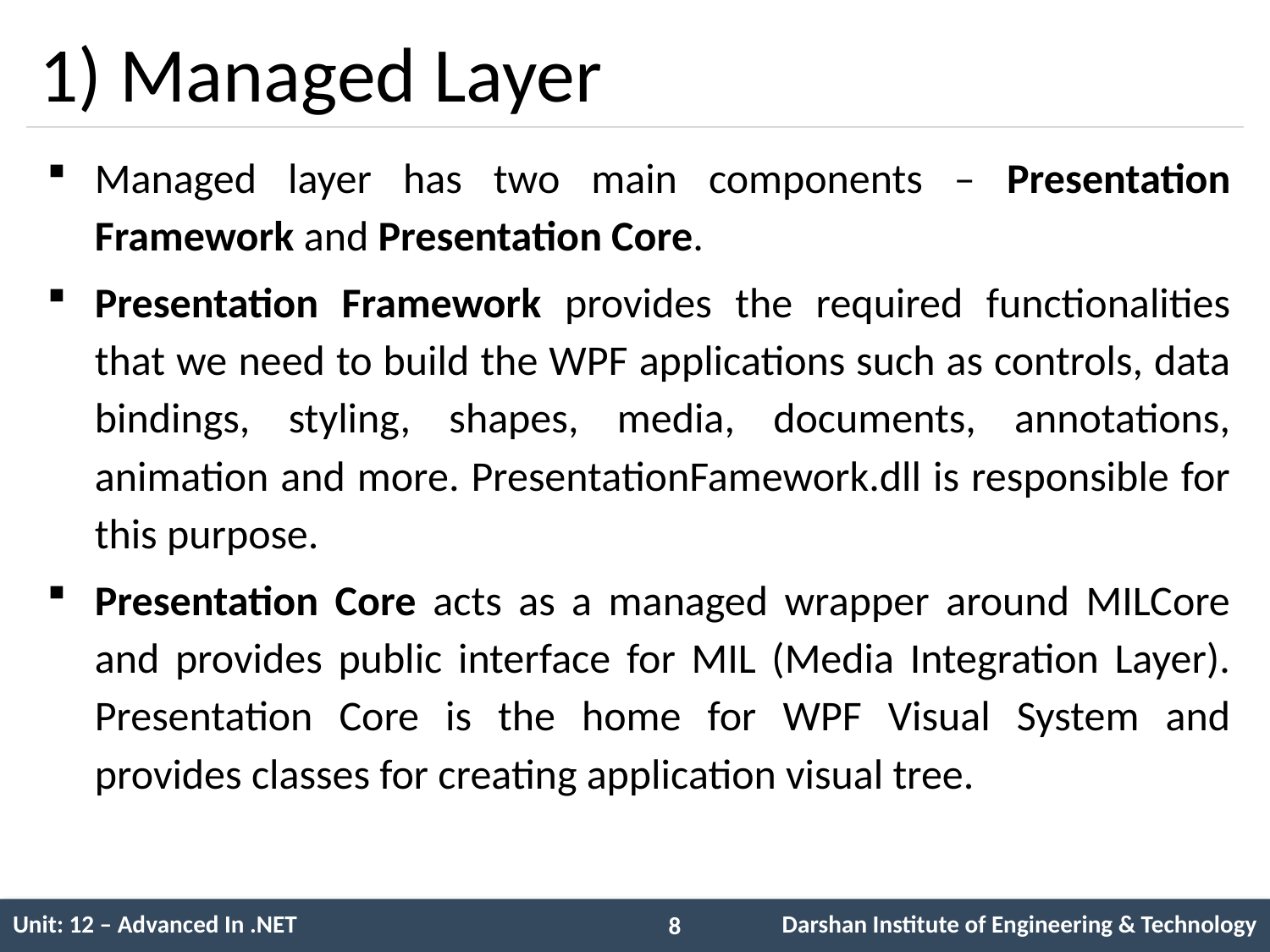

# 1) Managed Layer
Managed layer has two main components – Presentation Framework and Presentation Core.
Presentation Framework provides the required functionalities that we need to build the WPF applications such as controls, data bindings, styling, shapes, media, documents, annotations, animation and more. PresentationFamework.dll is responsible for this purpose.
Presentation Core acts as a managed wrapper around MILCore and provides public interface for MIL (Media Integration Layer). Presentation Core is the home for WPF Visual System and provides classes for creating application visual tree.